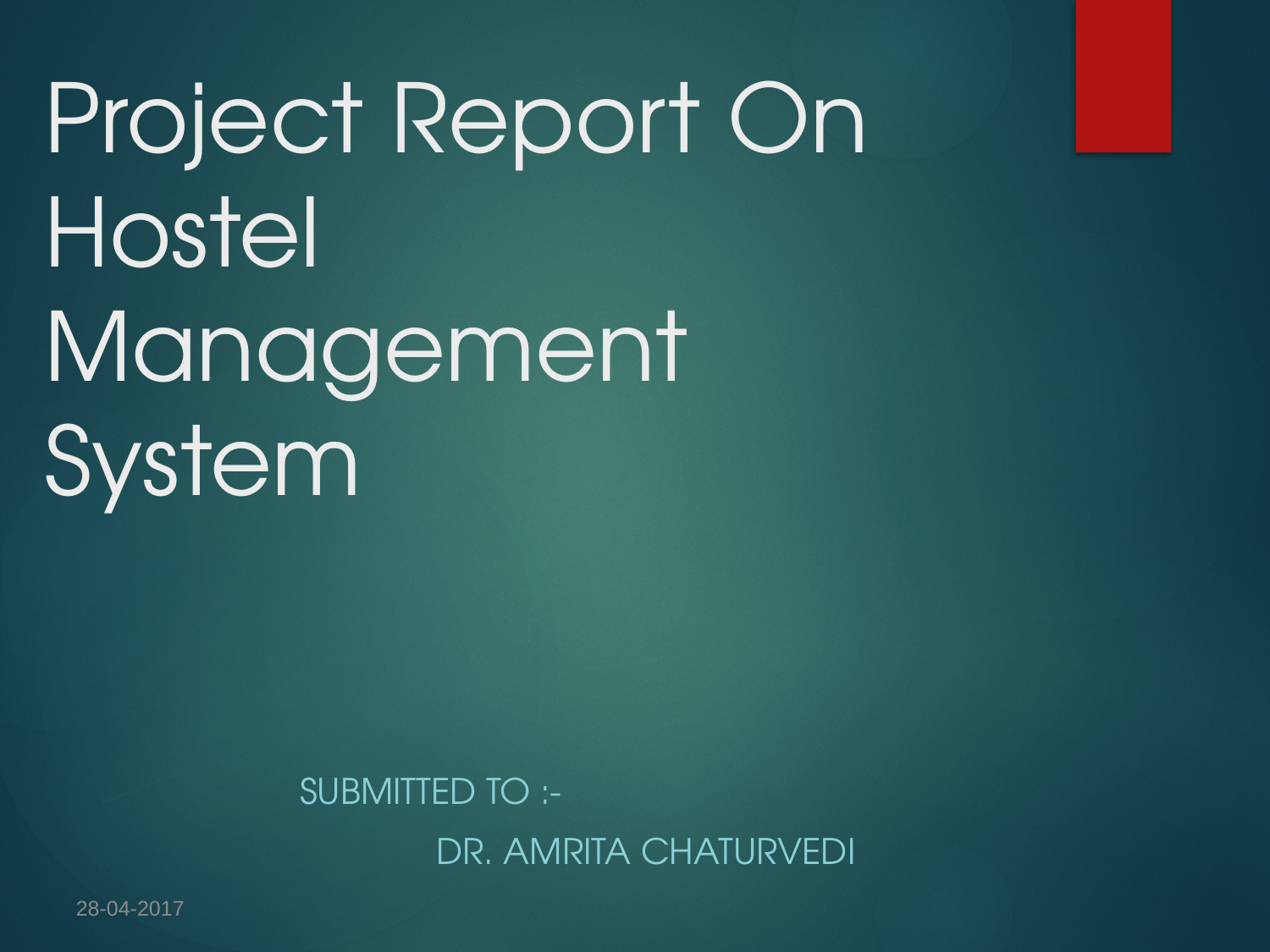

# Project Report On Hostel Management System
Submitted to :-
	 Dr. Amrita chaturvedi

28-04-2017